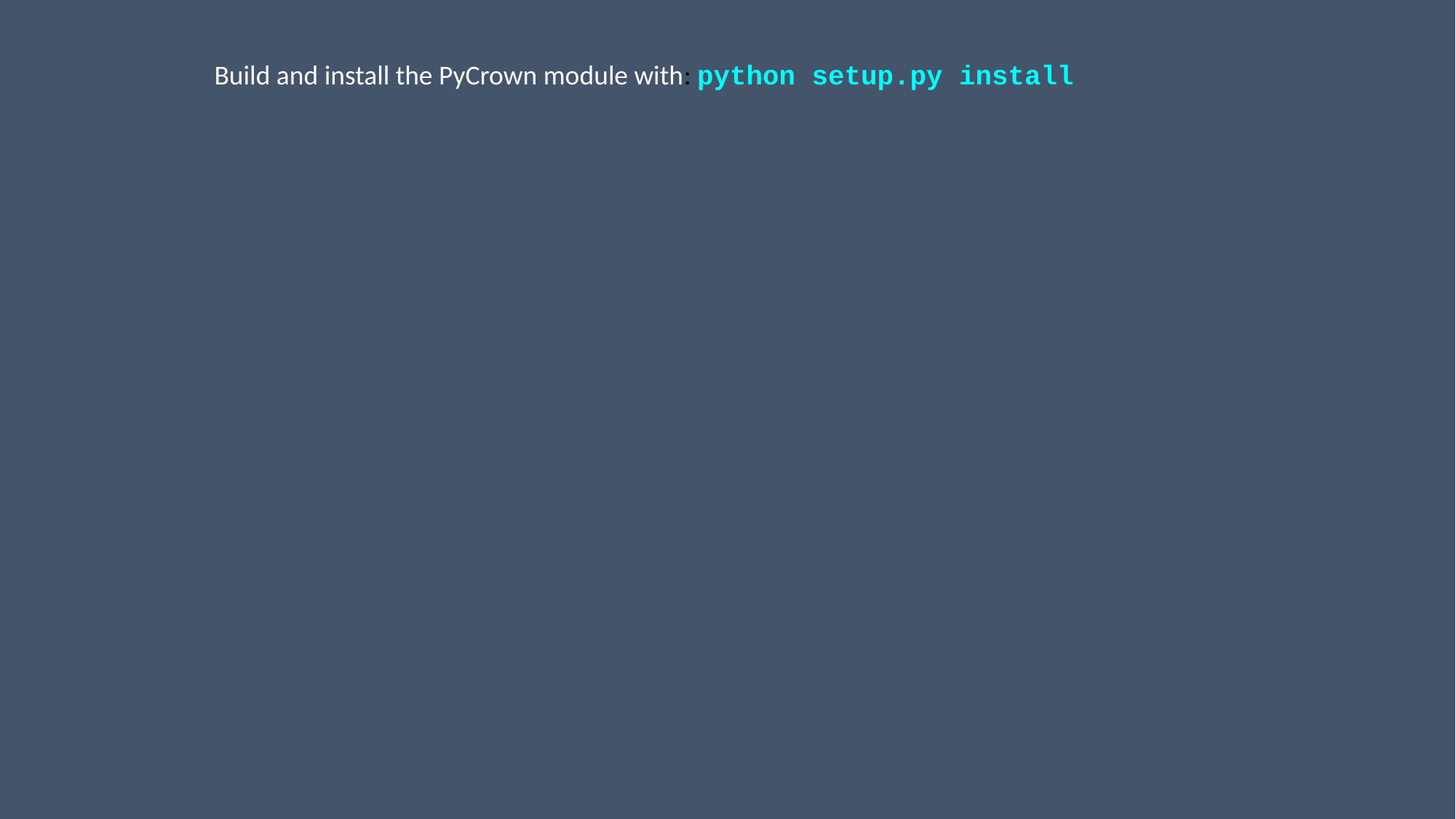

Build and install the PyCrown module with: python setup.py install